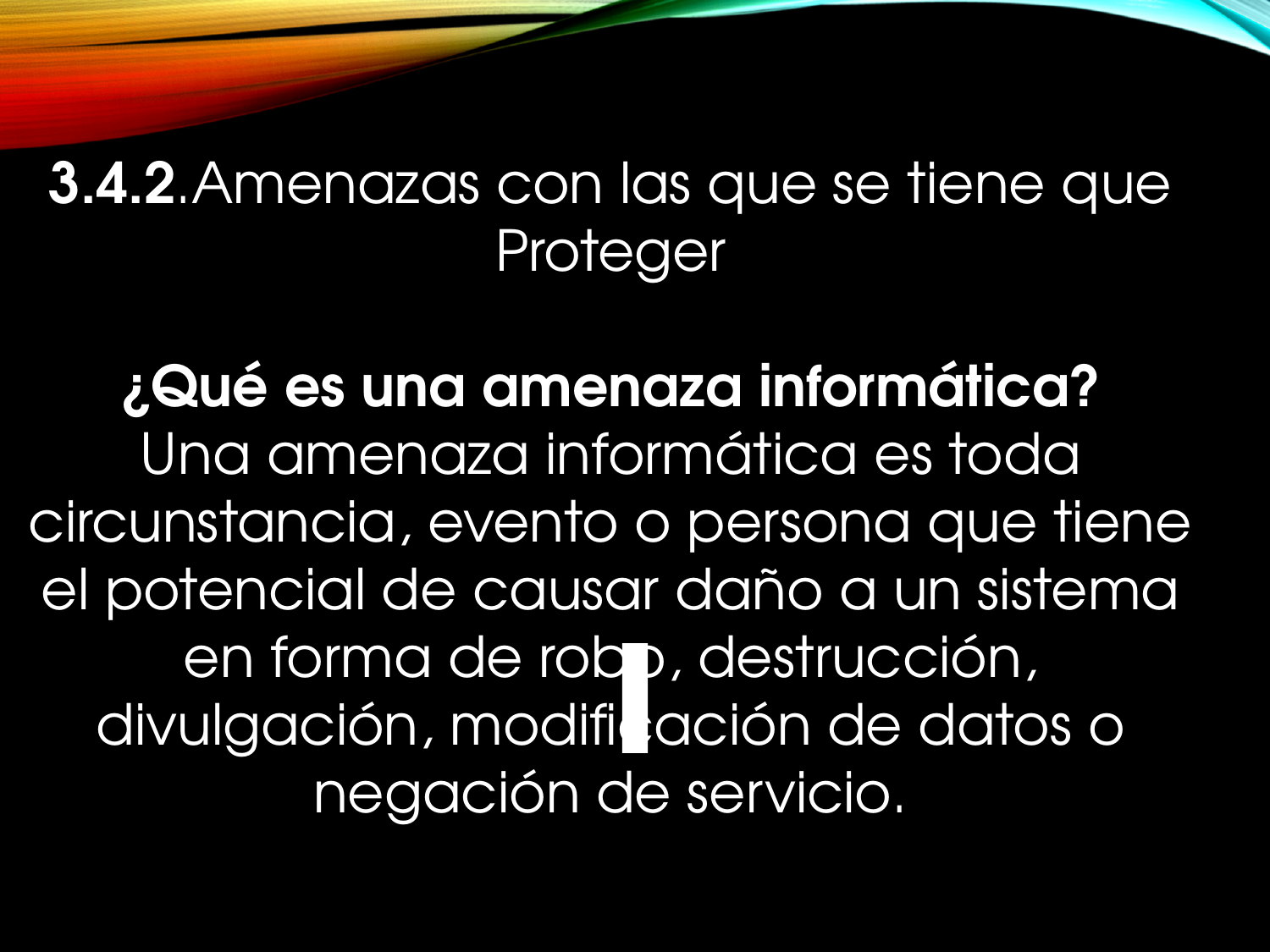

3.4.2.Amenazas con las que se tiene que Proteger

¿Qué es una amenaza informática?
Una amenaza informática es toda circunstancia, evento o persona que tiene el potencial de causar daño a un sistema en forma de robo, destrucción, divulgación, modificación de datos o negación de servicio.